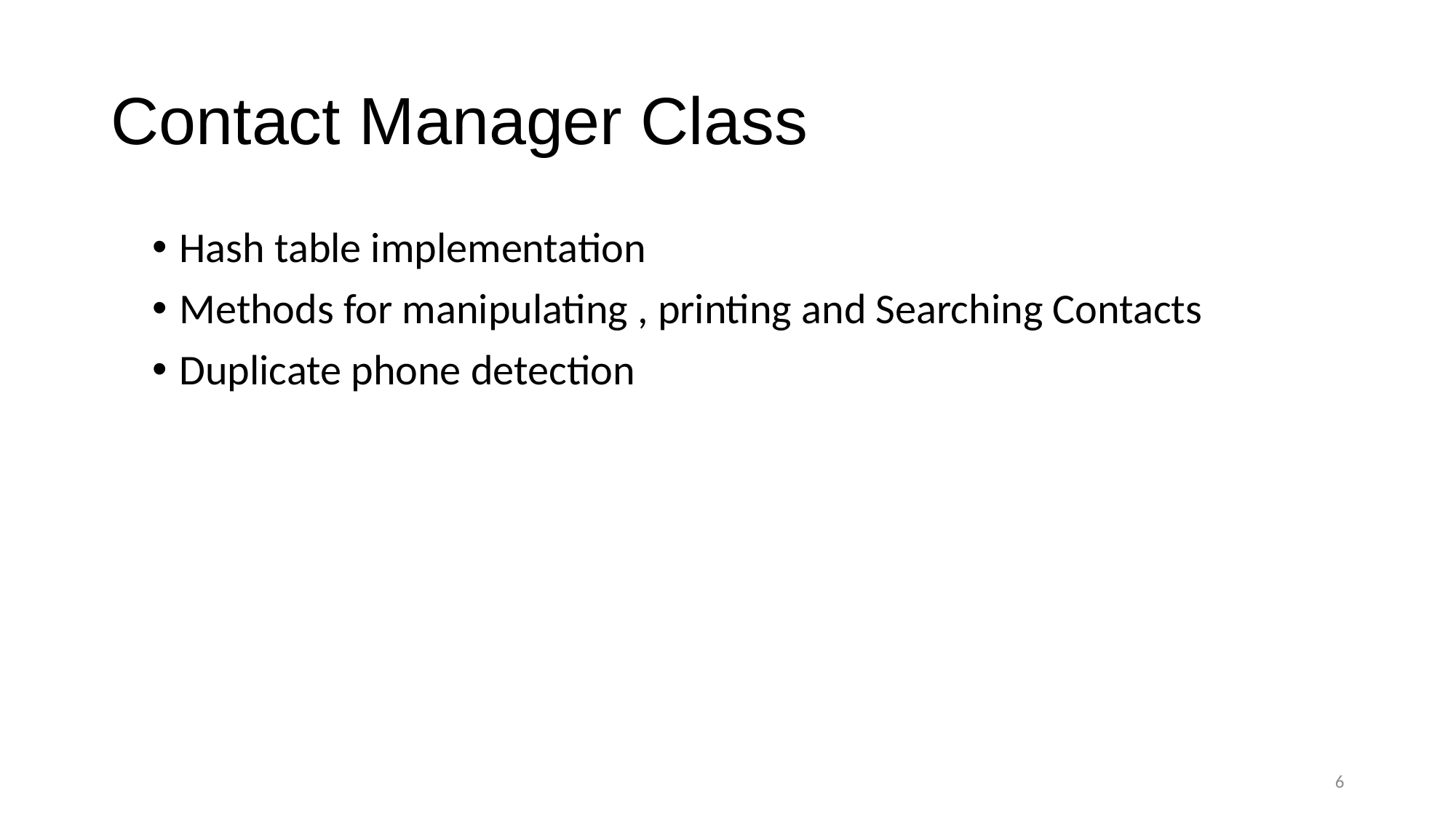

# Contact Manager Class
Hash table implementation
Methods for manipulating , printing and Searching Contacts
Duplicate phone detection
6